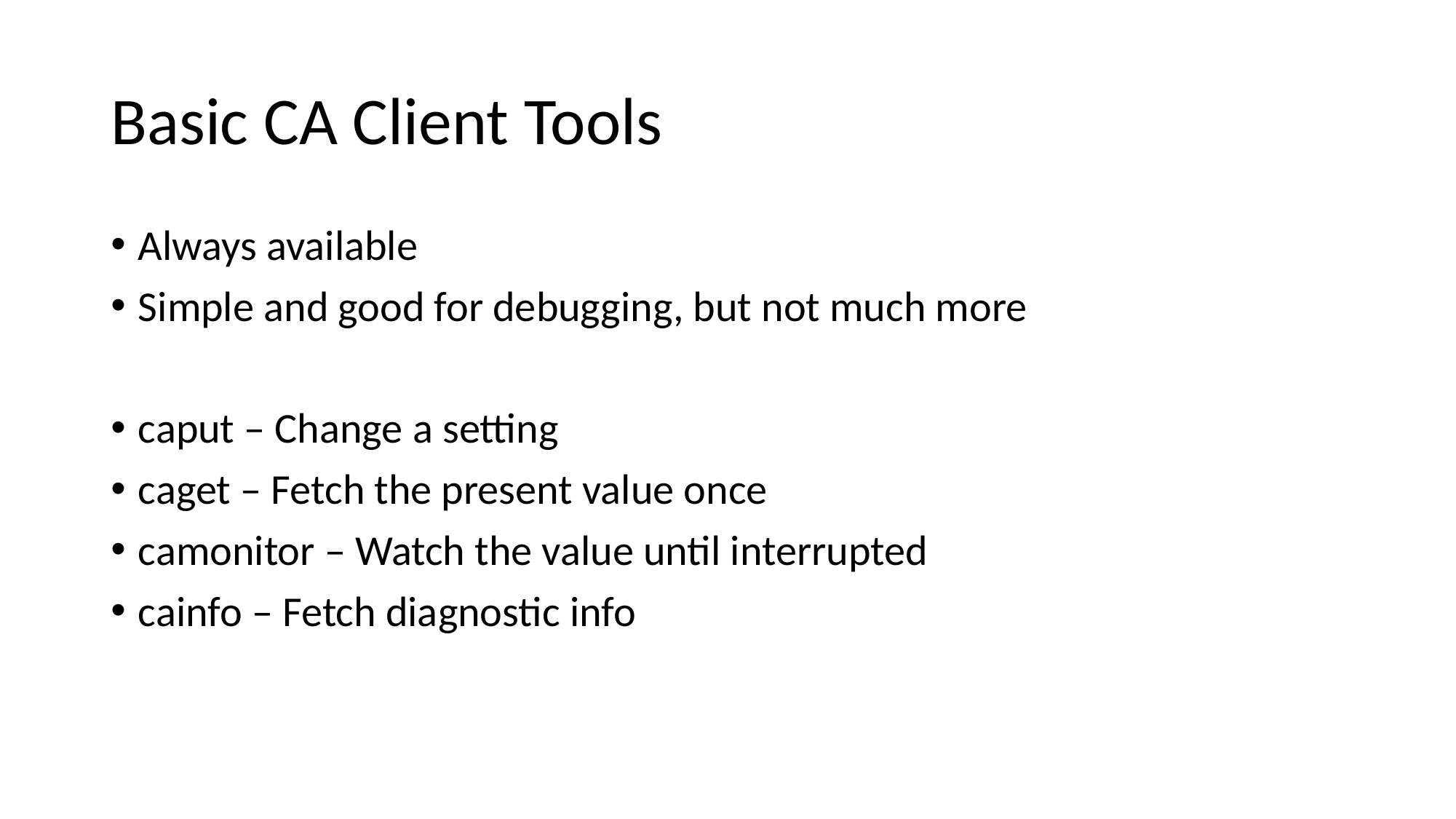

# Basic CA Client Tools
Always available
Simple and good for debugging, but not much more

caput – Change a setting
caget – Fetch the present value once
camonitor – Watch the value until interrupted
cainfo – Fetch diagnostic info